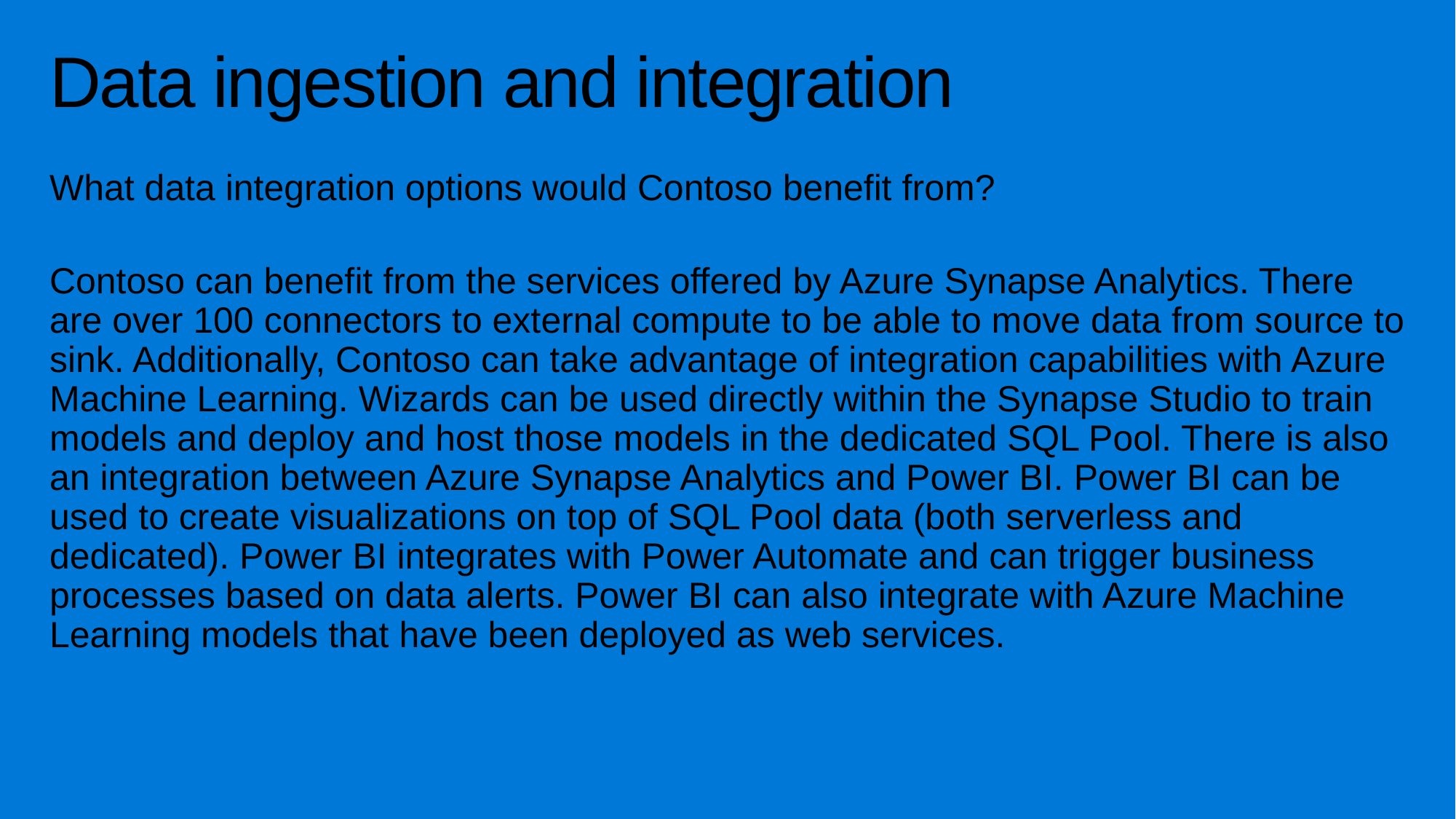

# Data ingestion and integration
What data integration options would Contoso benefit from?

Contoso can benefit from the services offered by Azure Synapse Analytics. There are over 100 connectors to external compute to be able to move data from source to sink. Additionally, Contoso can take advantage of integration capabilities with Azure Machine Learning. Wizards can be used directly within the Synapse Studio to train models and deploy and host those models in the dedicated SQL Pool. There is also an integration between Azure Synapse Analytics and Power BI. Power BI can be used to create visualizations on top of SQL Pool data (both serverless and dedicated). Power BI integrates with Power Automate and can trigger business processes based on data alerts. Power BI can also integrate with Azure Machine Learning models that have been deployed as web services.